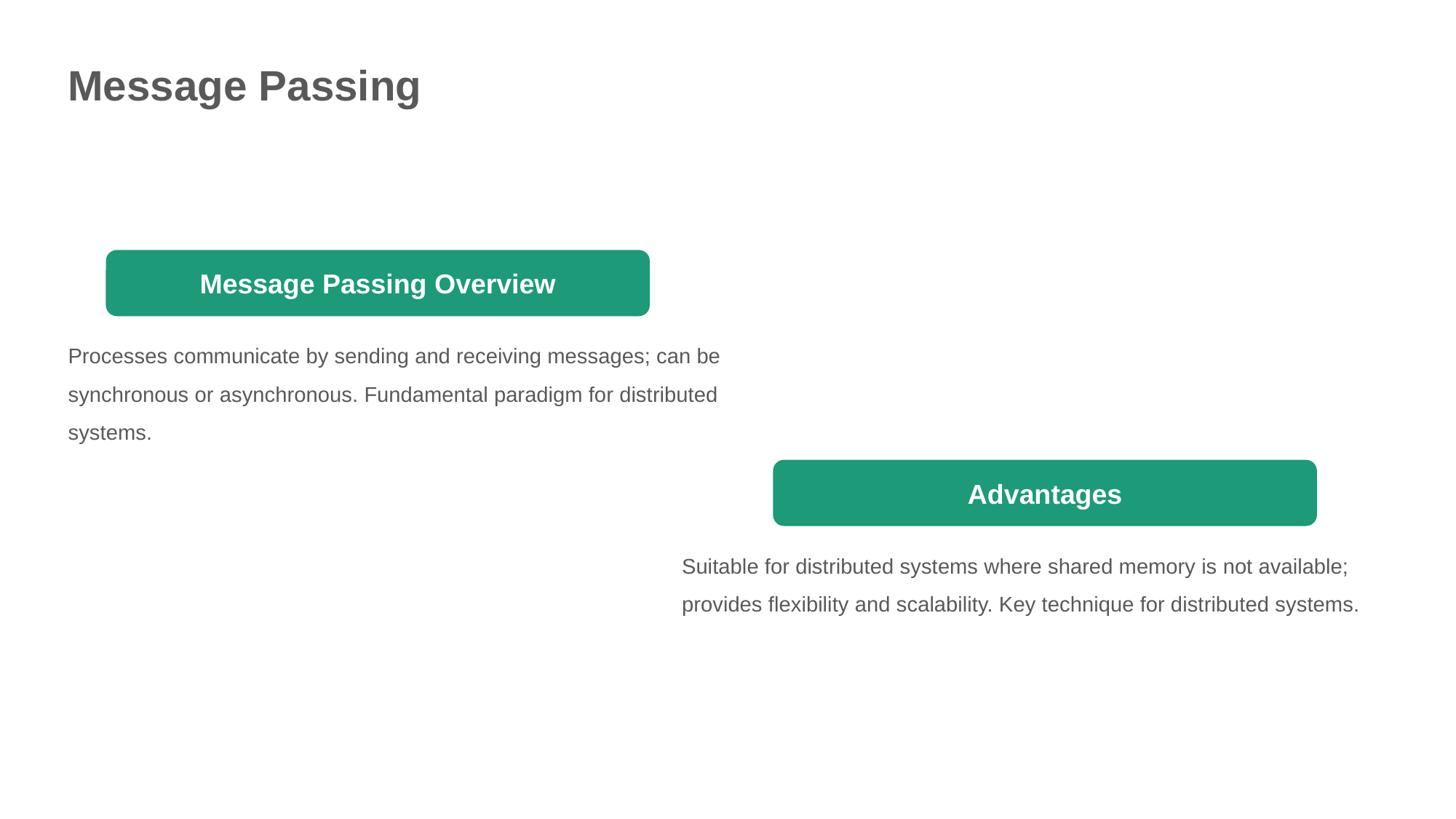

Message Passing
Message Passing Overview
Processes communicate by sending and receiving messages; can be synchronous or asynchronous. Fundamental paradigm for distributed systems.
Advantages
Suitable for distributed systems where shared memory is not available; provides flexibility and scalability. Key technique for distributed systems.